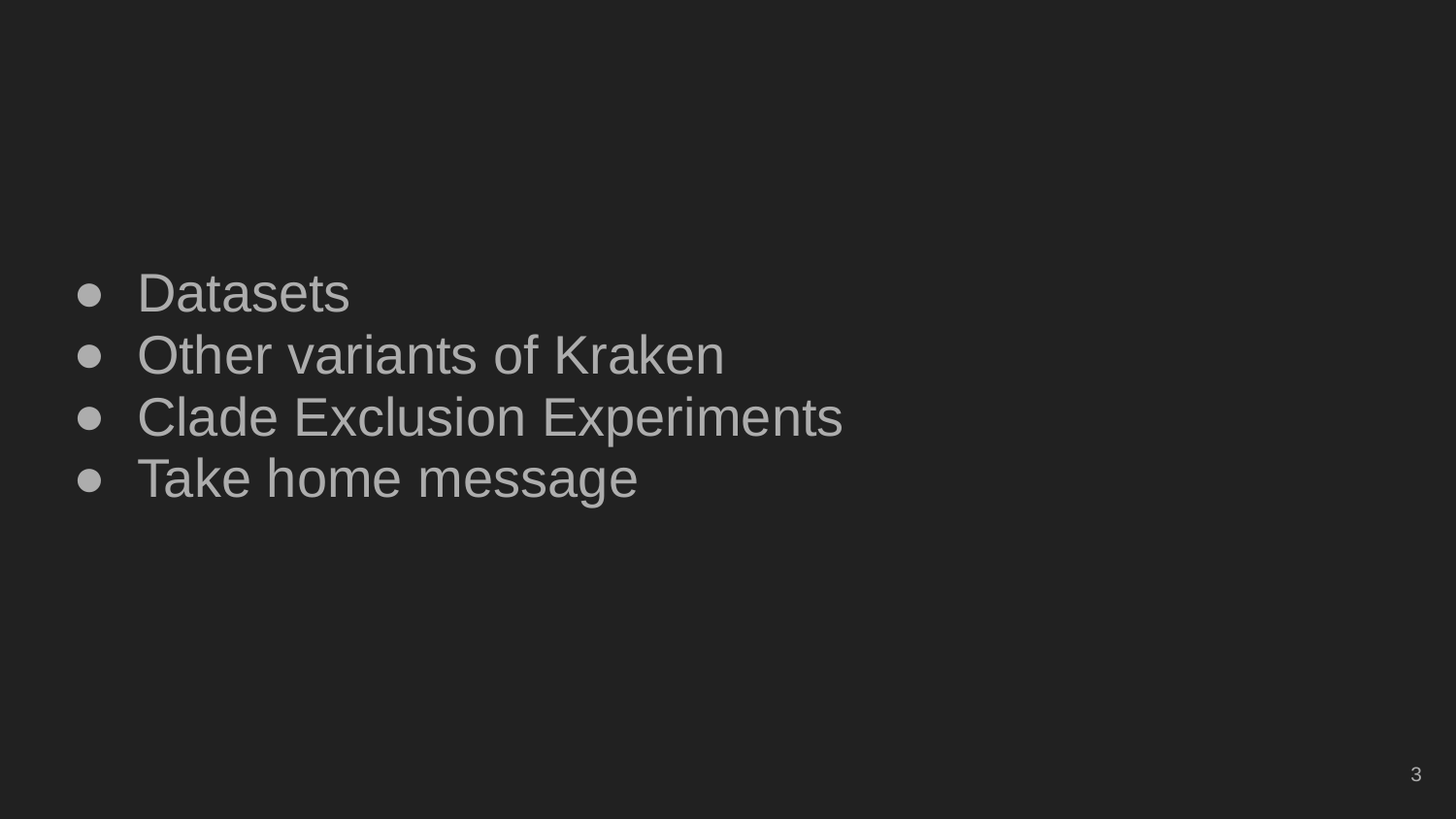

#
Datasets
Other variants of Kraken
Clade Exclusion Experiments
Take home message

3